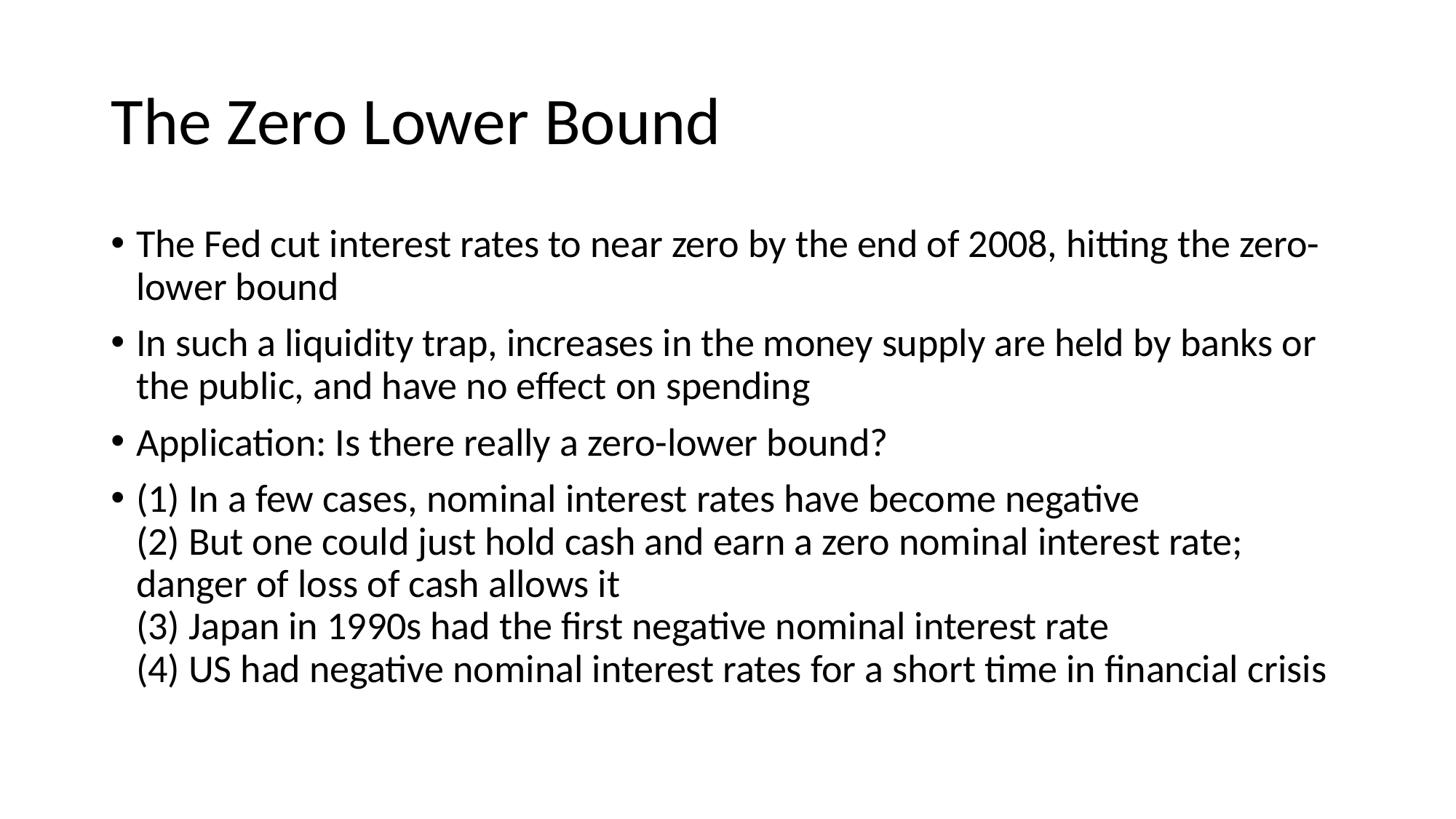

# The Zero Lower Bound
The Fed cut interest rates to near zero by the end of 2008, hitting the zero-lower bound
In such a liquidity trap, increases in the money supply are held by banks or the public, and have no effect on spending
Application: Is there really a zero-lower bound?
(1) In a few cases, nominal interest rates have become negative
(2) But one could just hold cash and earn a zero nominal interest rate; danger of loss of cash allows it
(3) Japan in 1990s had the first negative nominal interest rate
(4) US had negative nominal interest rates for a short time in financial crisis